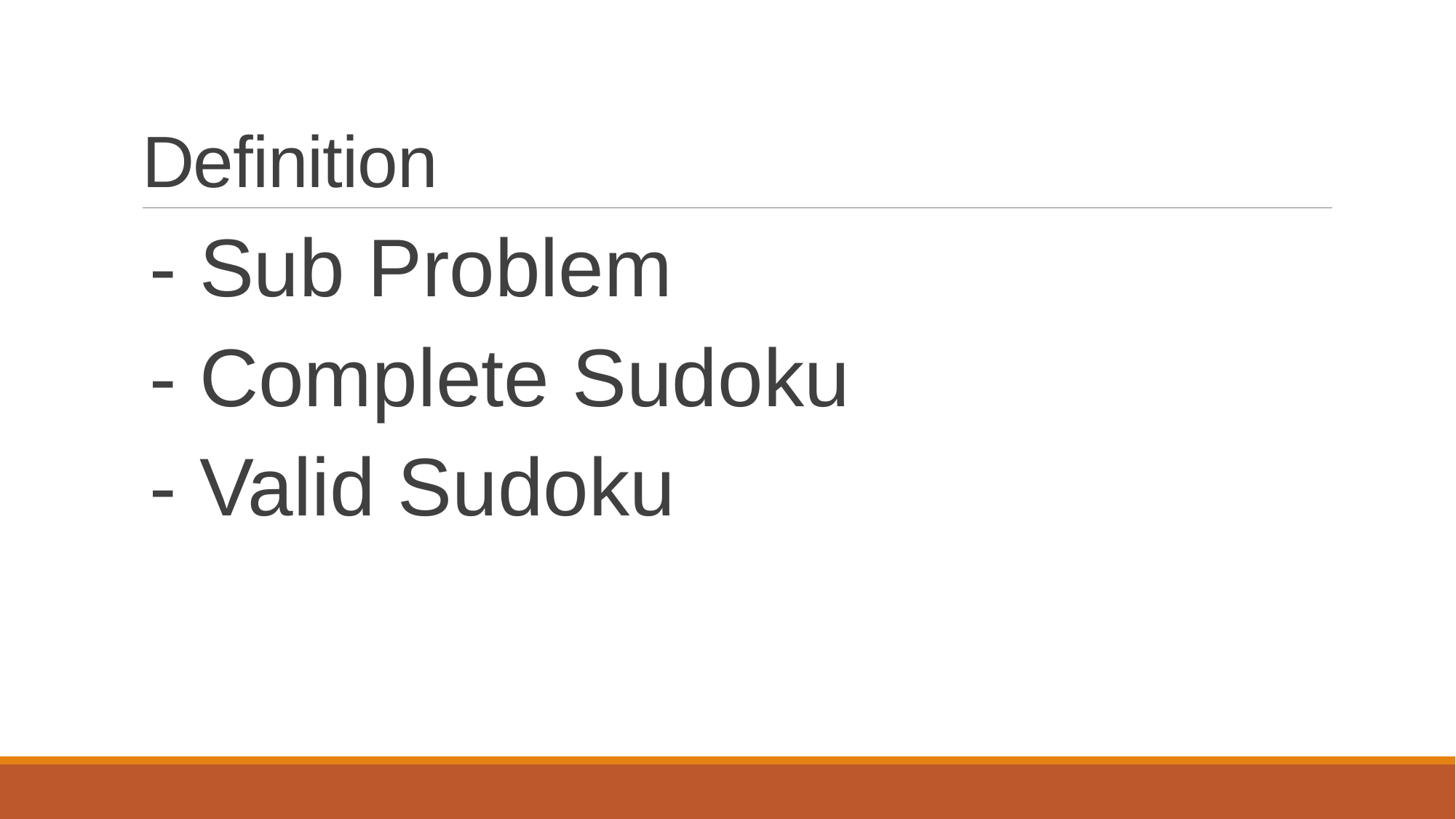

# Definition
- Sub Problem
- Complete Sudoku
- Valid Sudoku